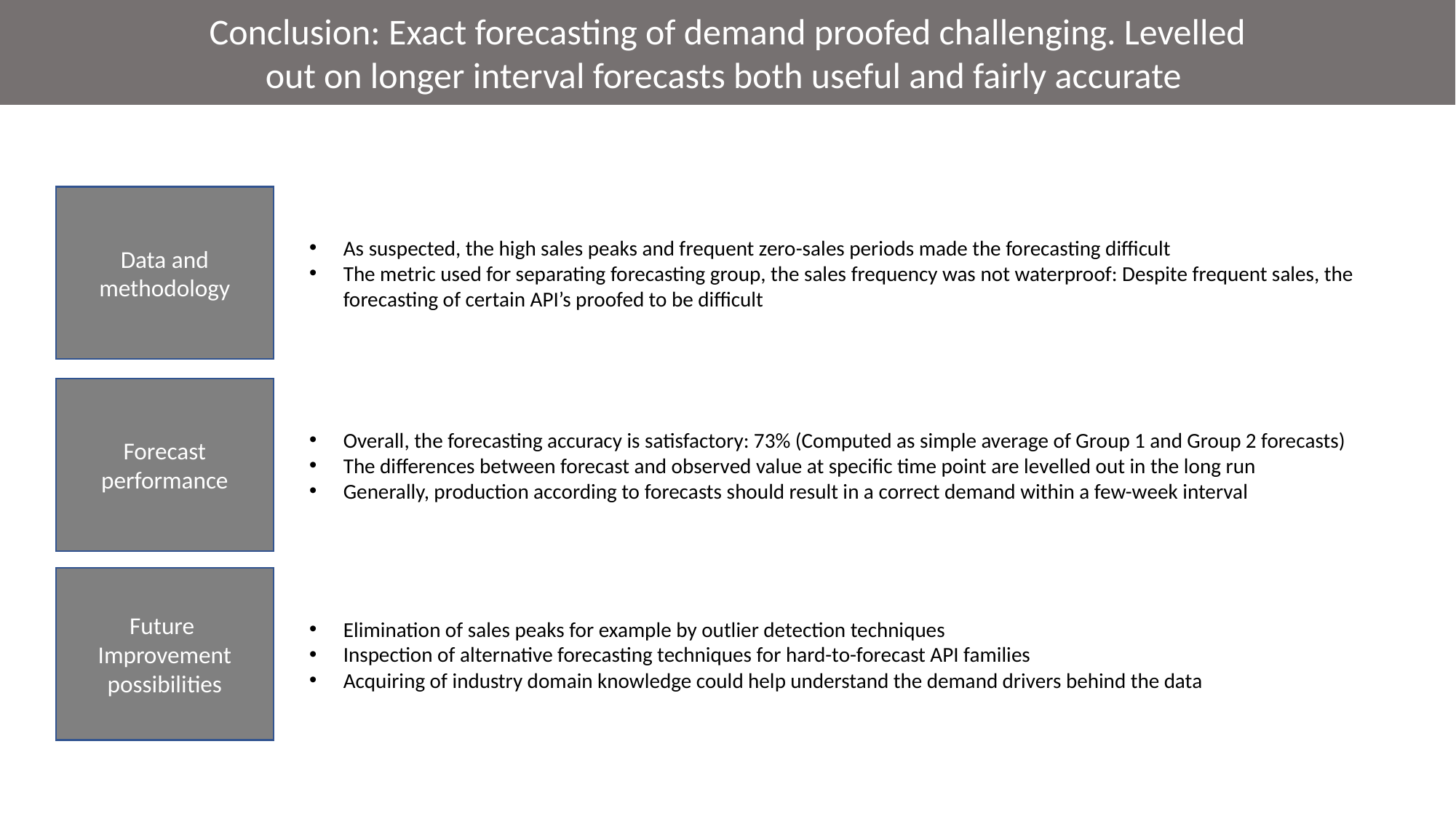

Conclusion: Exact forecasting of demand proofed challenging. Levelled
out on longer interval forecasts both useful and fairly accurate

Data and methodology
As suspected, the high sales peaks and frequent zero-sales periods made the forecasting difficult
The metric used for separating forecasting group, the sales frequency was not waterproof: Despite frequent sales, the forecasting of certain API’s proofed to be difficult

### Chart

| Category |
|---|
Forecast performance
Overall, the forecasting accuracy is satisfactory: 73% (Computed as simple average of Group 1 and Group 2 forecasts)
The differences between forecast and observed value at specific time point are levelled out in the long run
Generally, production according to forecasts should result in a correct demand within a few-week interval
Future
Improvement possibilities
Elimination of sales peaks for example by outlier detection techniques
Inspection of alternative forecasting techniques for hard-to-forecast API families
Acquiring of industry domain knowledge could help understand the demand drivers behind the data